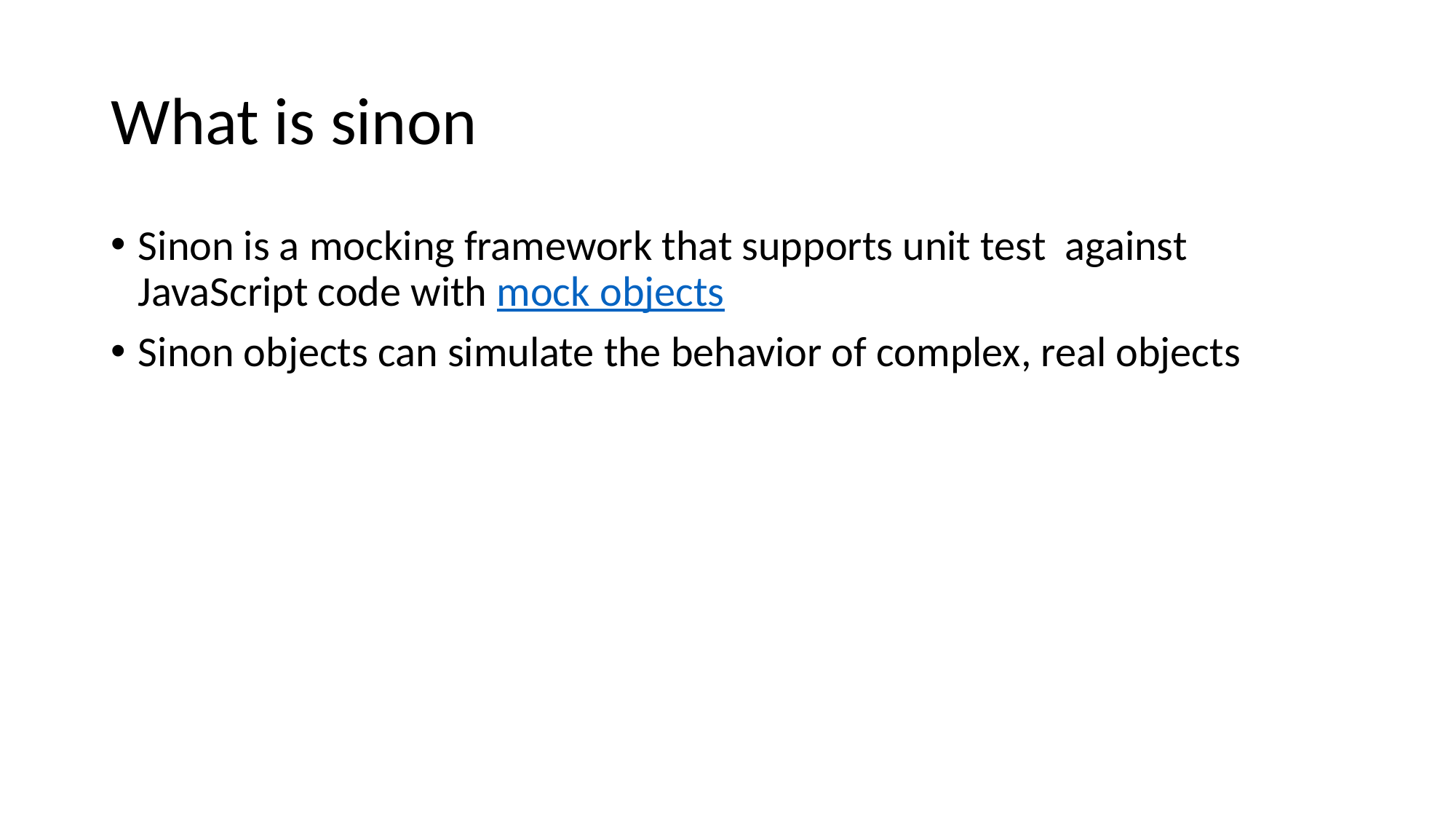

# What is sinon
Sinon is a mocking framework that supports unit test  against JavaScript code with mock objects
Sinon objects can simulate the behavior of complex, real objects